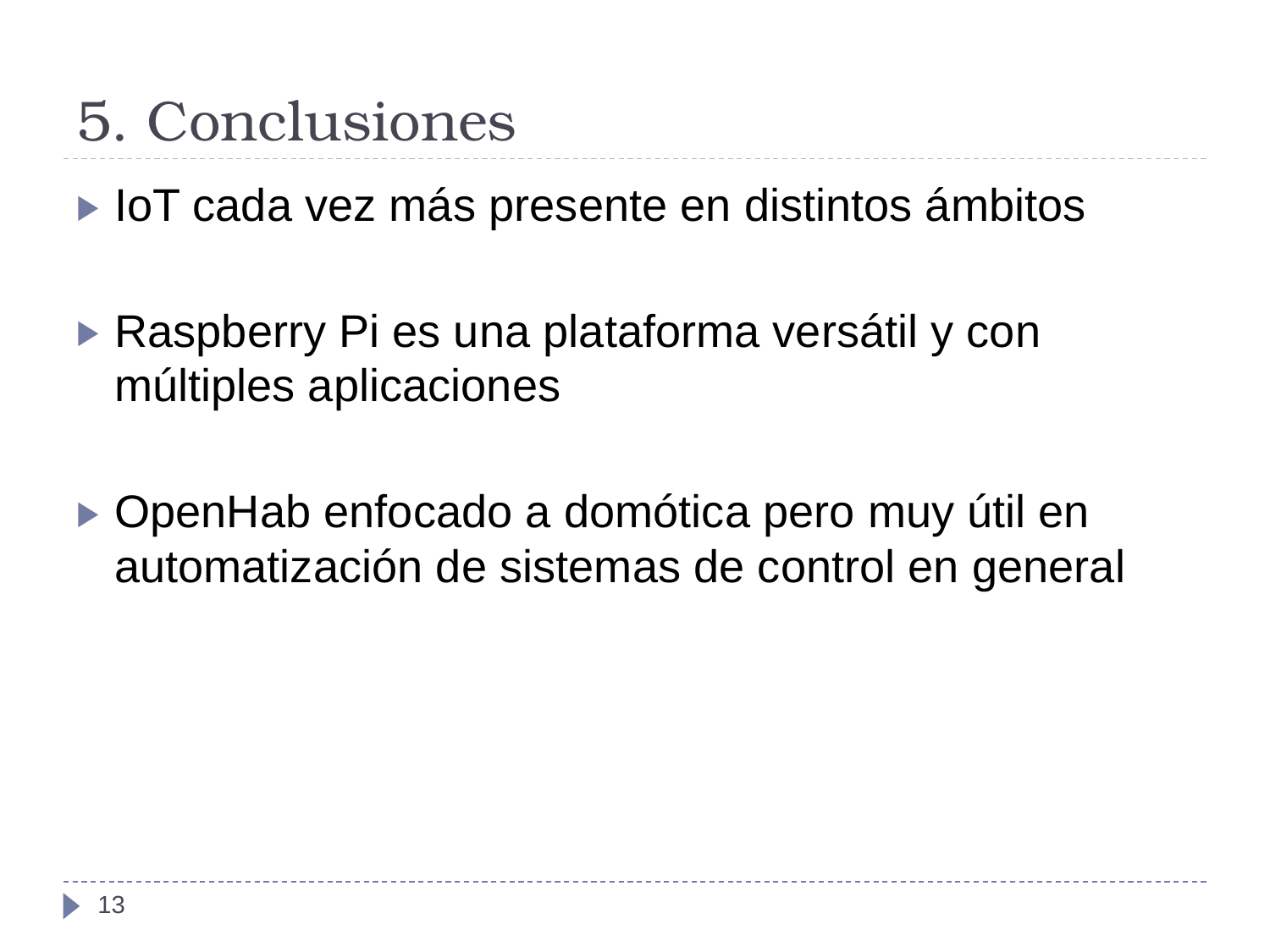

# 5. Conclusiones
IoT cada vez más presente en distintos ámbitos
Raspberry Pi es una plataforma versátil y con múltiples aplicaciones
OpenHab enfocado a domótica pero muy útil en automatización de sistemas de control en general
13